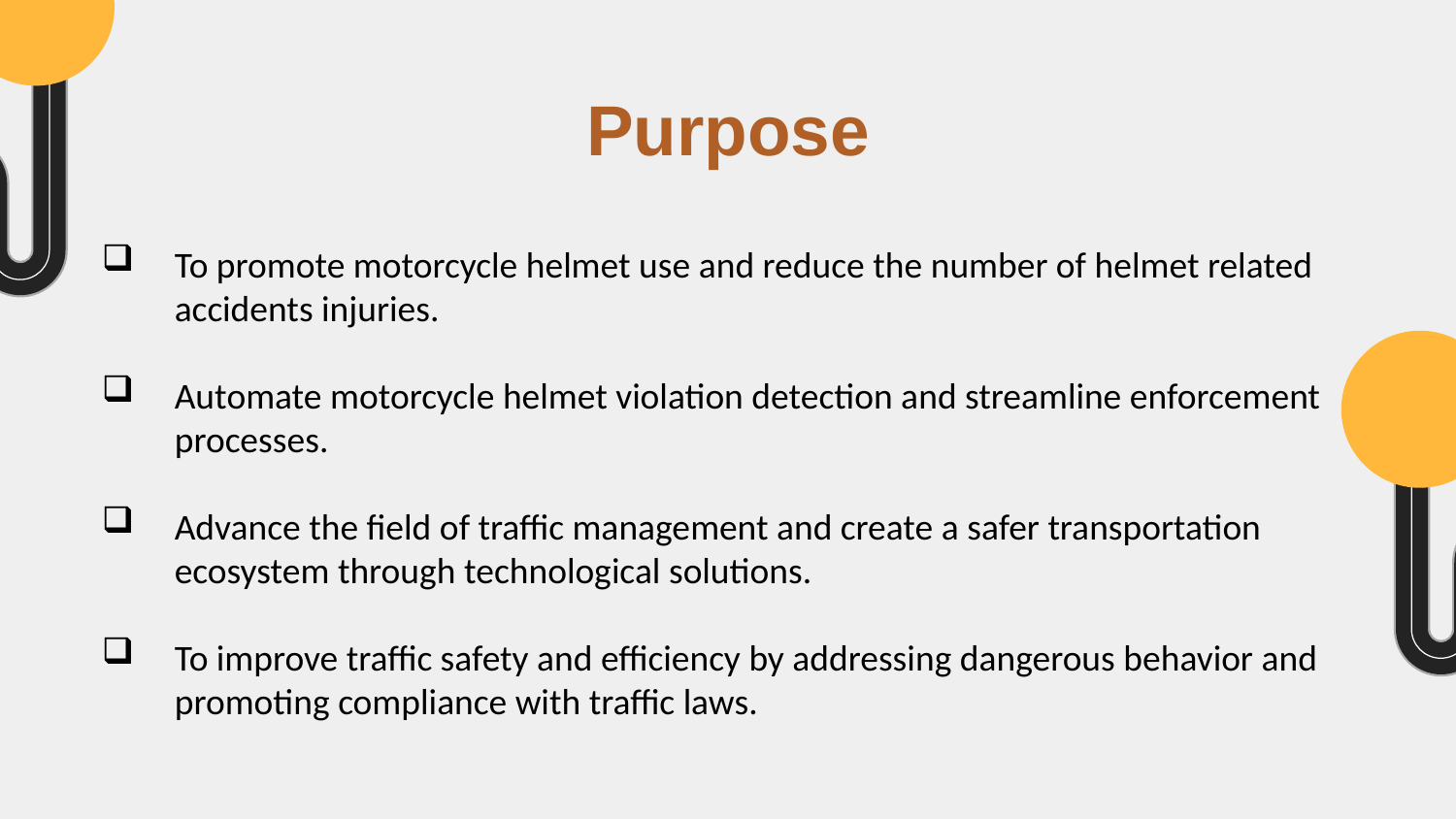

# Purpose
To promote motorcycle helmet use and reduce the number of helmet related accidents injuries.

Automate motorcycle helmet violation detection and streamline enforcement processes.

Advance the field of traffic management and create a safer transportation ecosystem through technological solutions.

To improve traffic safety and efficiency by addressing dangerous behavior and promoting compliance with traffic laws.